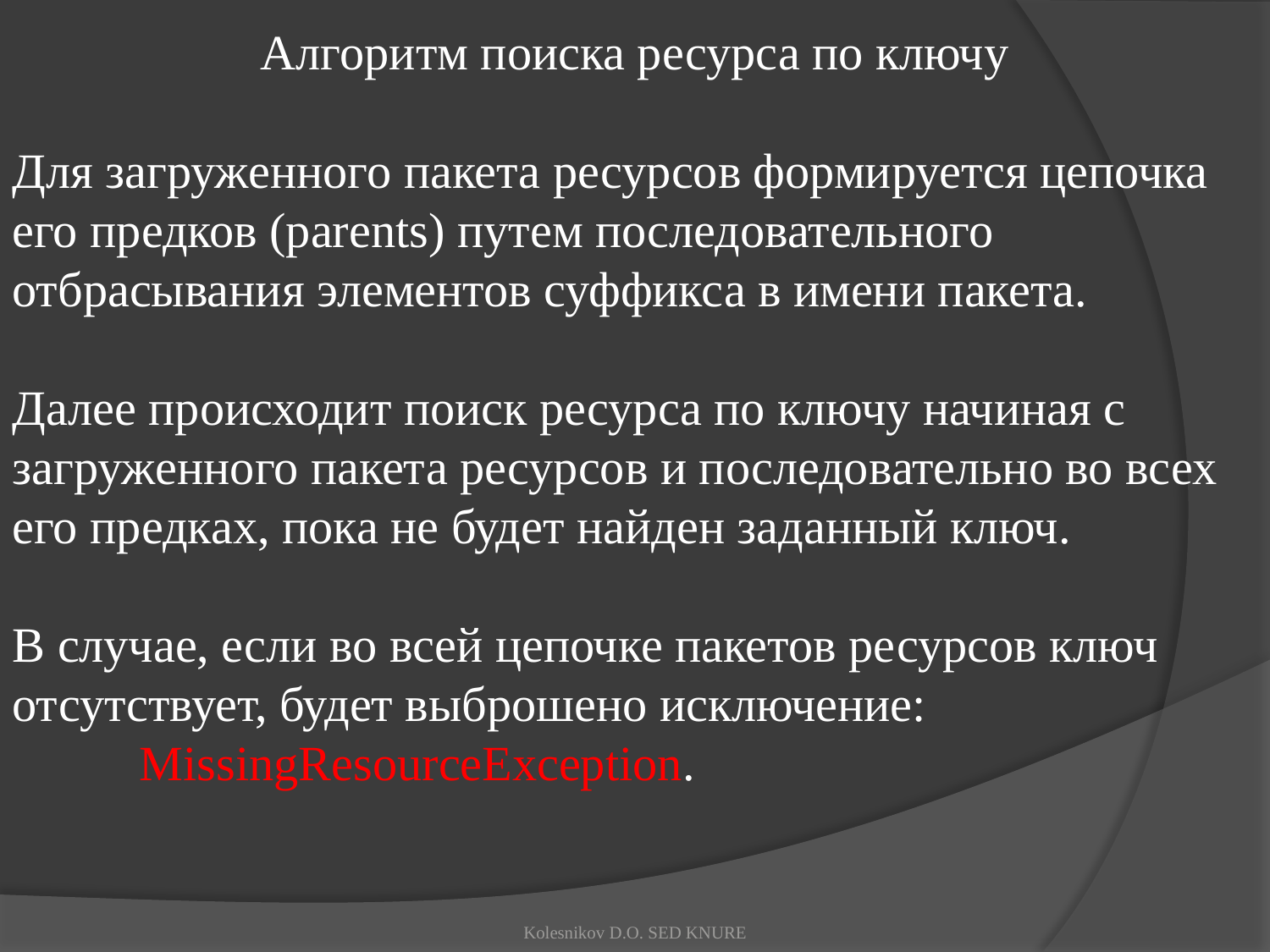

Алгоритм поиска ресурса по ключу

Для загруженного пакета ресурсов формируется цепочка его предков (parents) путем последовательного отбрасывания элементов суффикса в имени пакета.

Далее происходит поиск ресурса по ключу начиная с загруженного пакета ресурсов и последовательно во всех его предках, пока не будет найден заданный ключ.

В случае, если во всей цепочке пакетов ресурсов ключ отсутствует, будет выброшено исключение:
	MissingResourceException.
Kolesnikov D.O. SED KNURE